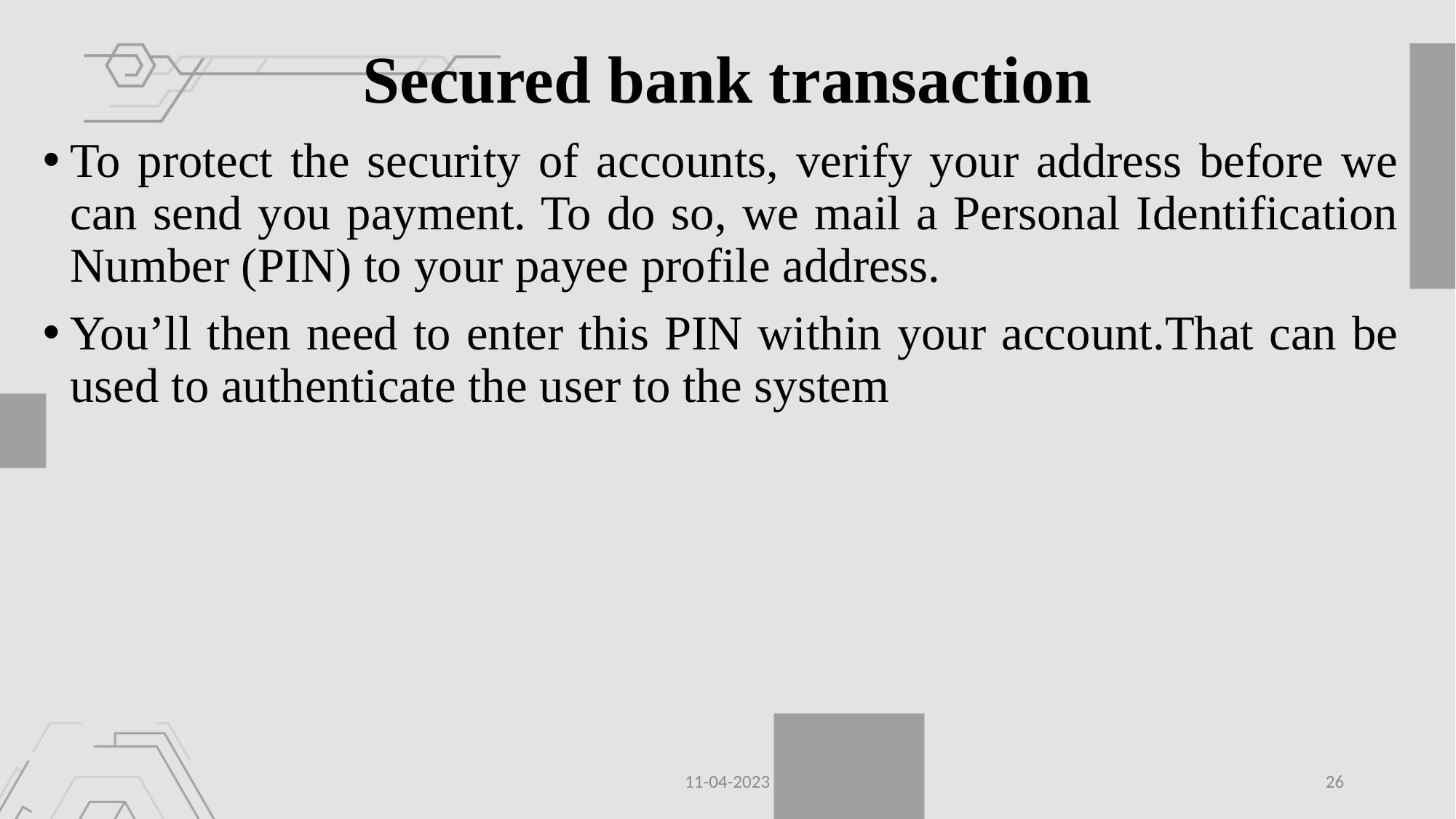

# Secured bank transaction
To protect the security of accounts, verify your address before we can send you payment. To do so, we mail a Personal Identification Number (PIN) to your payee profile address.
You’ll then need to enter this PIN within your account.That can be used to authenticate the user to the system
11-04-2023
26